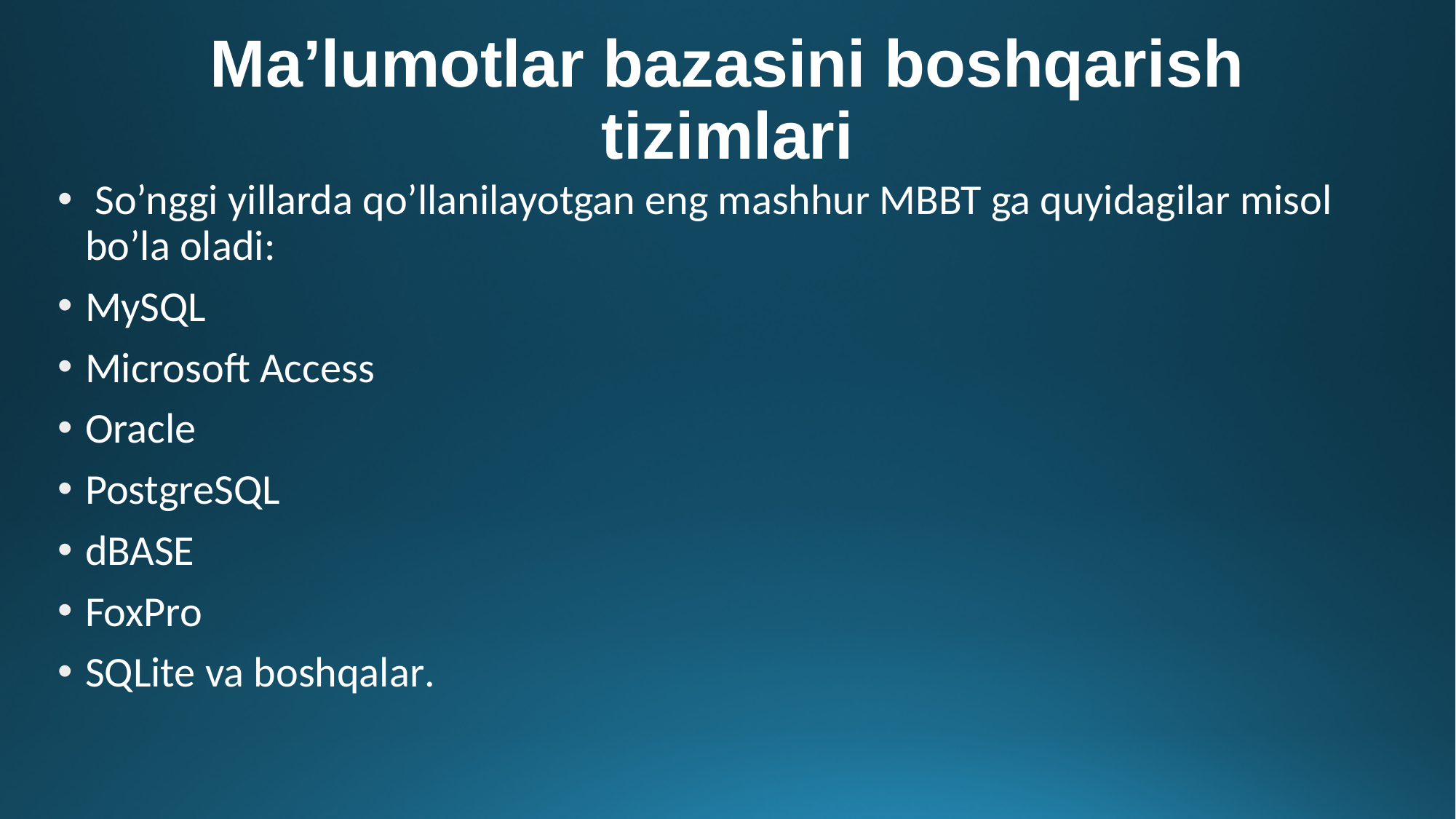

# Ma’lumotlar bazasini boshqarish tizimlari
 So’nggi yillarda qo’llanilayotgan eng mashhur MBBT ga quyidagilar misol bo’la oladi:
MySQL
Microsoft Access
Oracle
PostgreSQL
dBASE
FoxPro
SQLite va boshqalar.